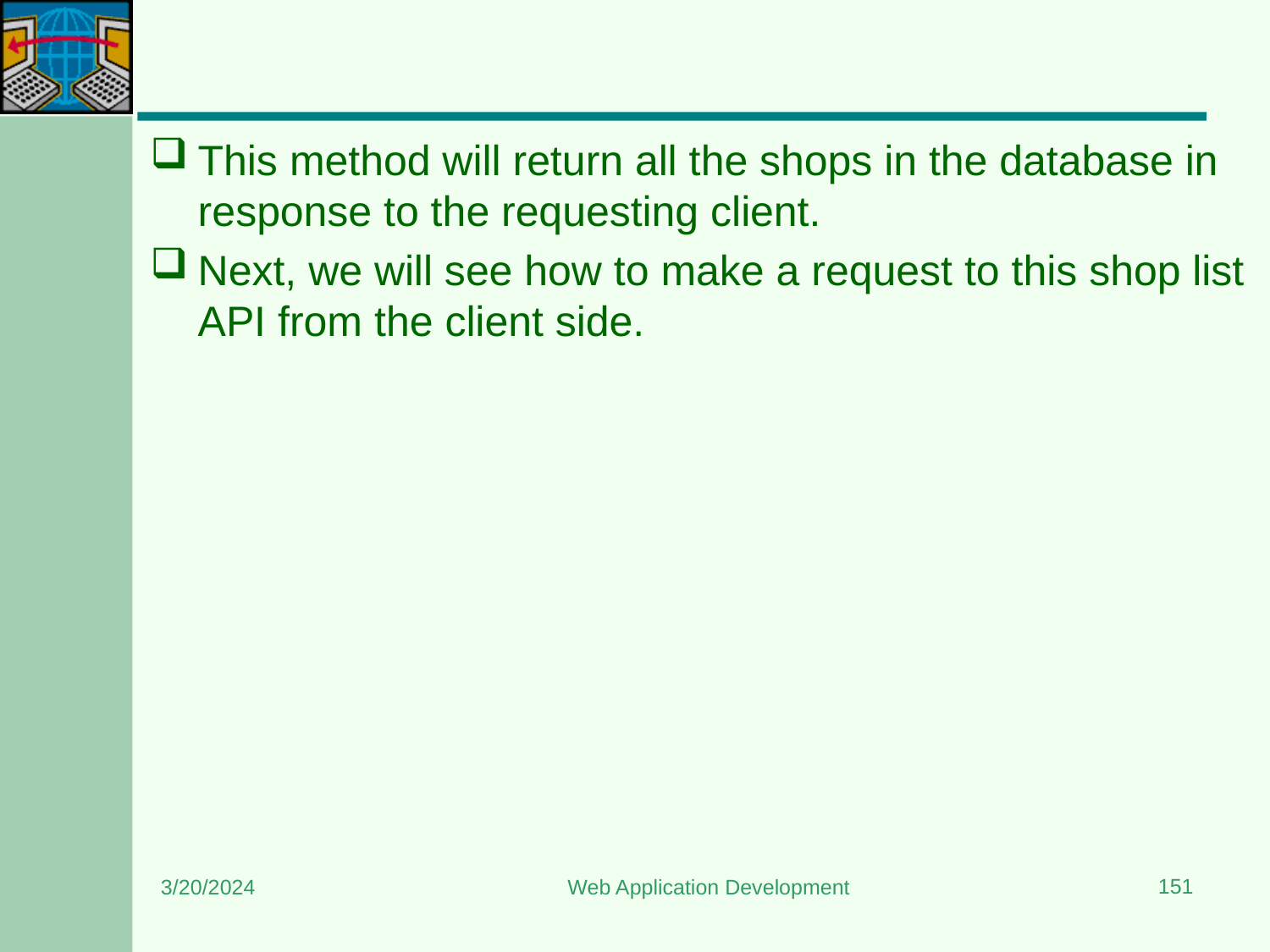

#
This method will return all the shops in the database in response to the requesting client.
Next, we will see how to make a request to this shop list API from the client side.
151
3/20/2024
Web Application Development